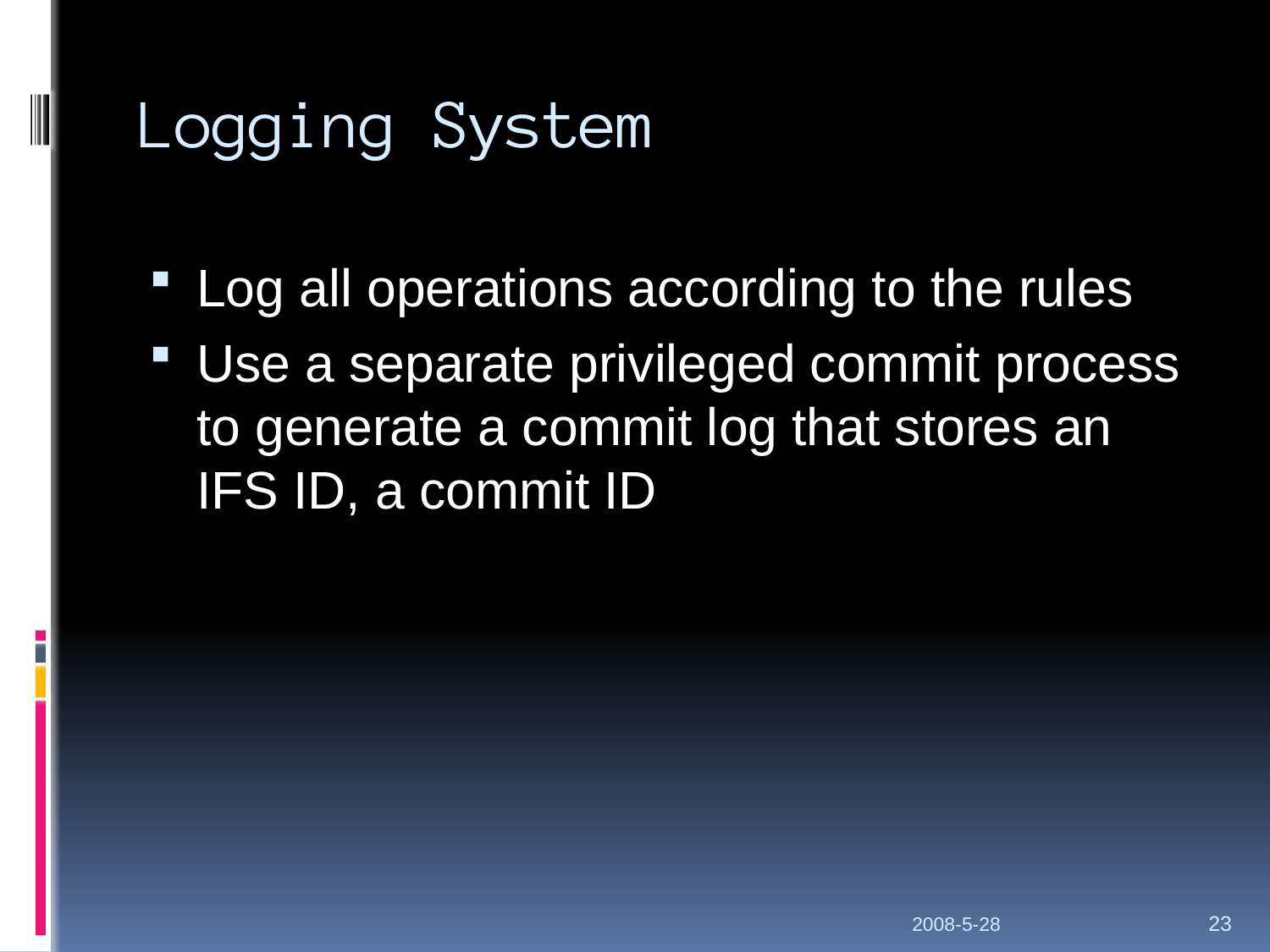

# Logging System
Log all operations according to the rules
Use a separate privileged commit process to generate a commit log that stores an IFS ID, a commit ID

2008-5-28
23